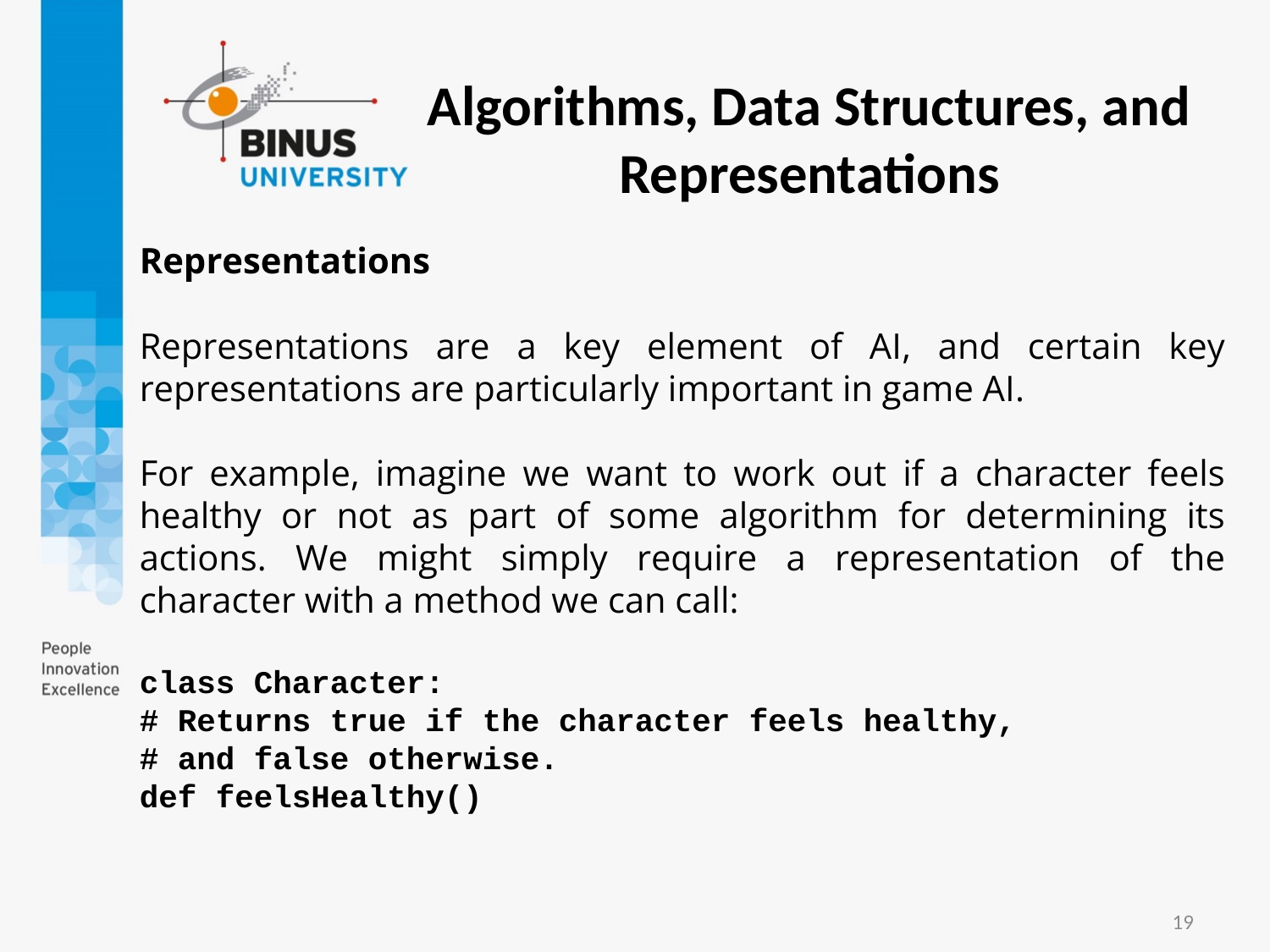

Algorithms, Data Structures, and Representations
Representations

Representations are a key element of AI, and certain key representations are particularly important in game AI.

For example, imagine we want to work out if a character feels healthy or not as part of some algorithm for determining its actions. We might simply require a representation of the character with a method we can call:

class Character:
# Returns true if the character feels healthy,
# and false otherwise.
def feelsHealthy()
19